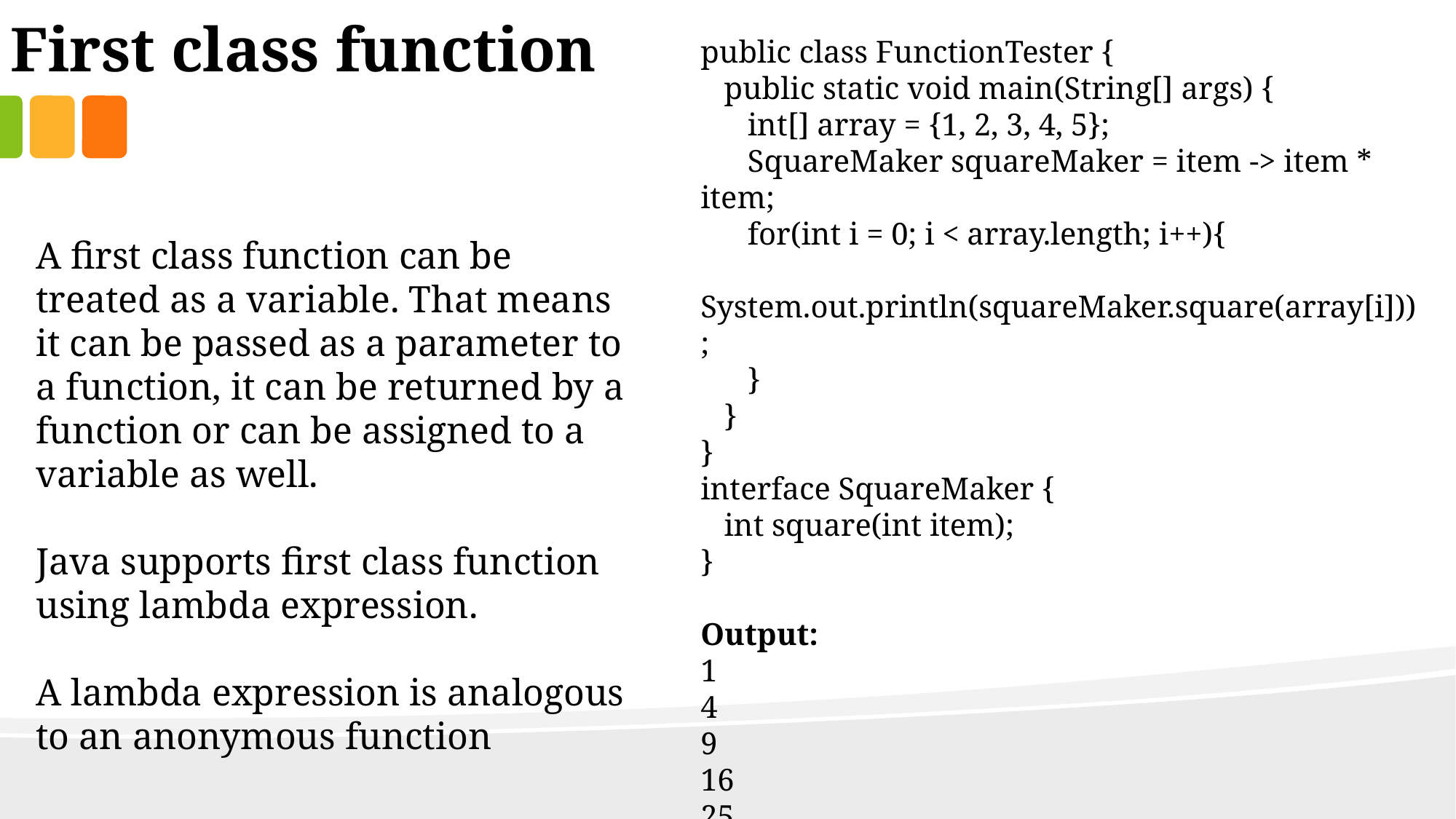

First class function
public class FunctionTester {
   public static void main(String[] args) {
      int[] array = {1, 2, 3, 4, 5};
      SquareMaker squareMaker = item -> item * item;
      for(int i = 0; i < array.length; i++){
         System.out.println(squareMaker.square(array[i]));
      }
   }
}
interface SquareMaker {
   int square(int item);
}

Output:
1
4
9
16
25
A first class function can be treated as a variable. That means it can be passed as a parameter to a function, it can be returned by a function or can be assigned to a variable as well.

Java supports first class function using lambda expression.

A lambda expression is analogous to an anonymous function